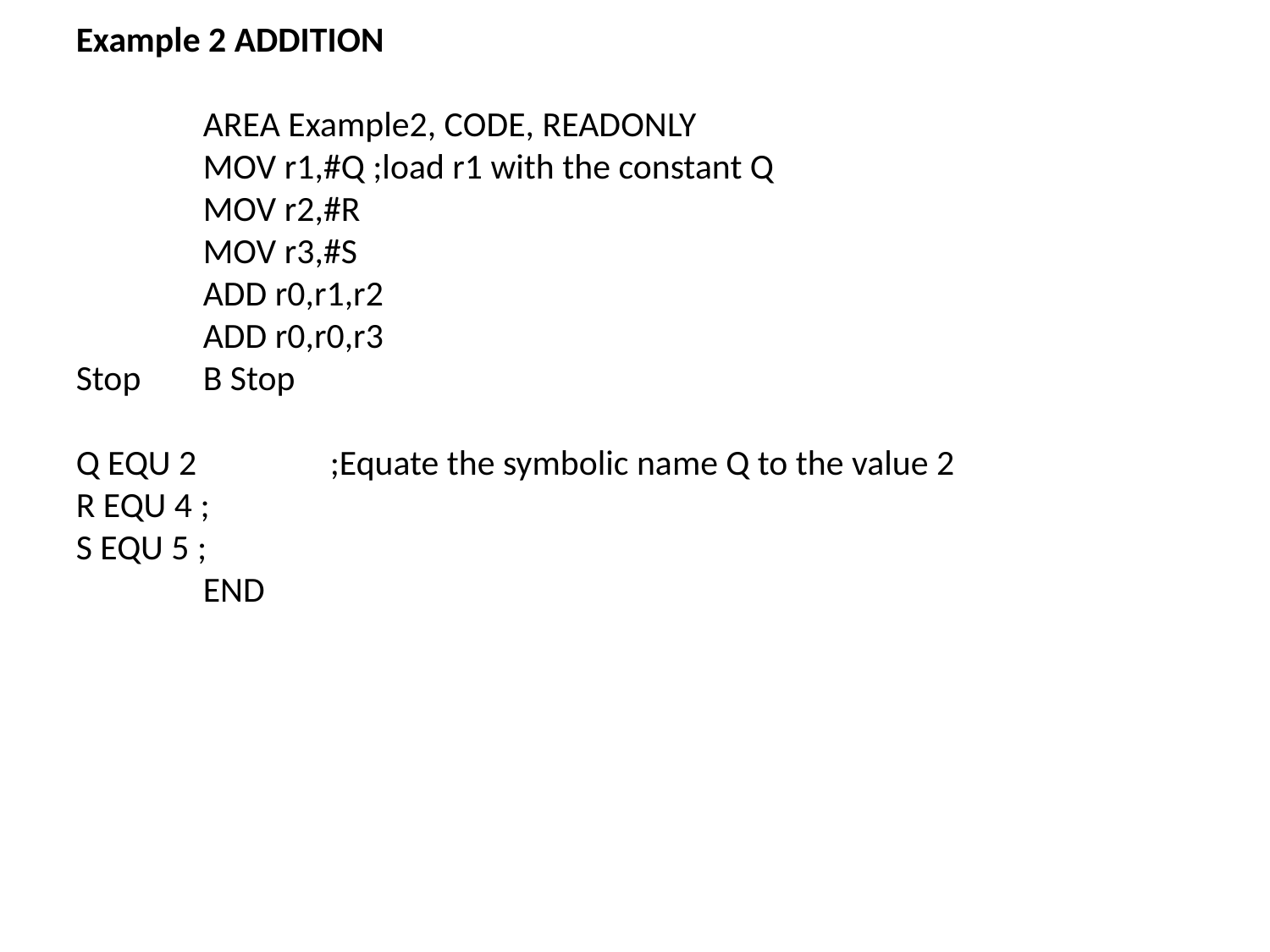

Example 2 ADDITION

	AREA Example2, CODE, READONLY
	MOV r1,#Q ;load r1 with the constant Q
	MOV r2,#R
	MOV r3,#S
	ADD r0,r1,r2
	ADD r0,r0,r3
Stop 	B Stop

Q EQU 2 	;Equate the symbolic name Q to the value 2
R EQU 4 ;
S EQU 5 ;
	END